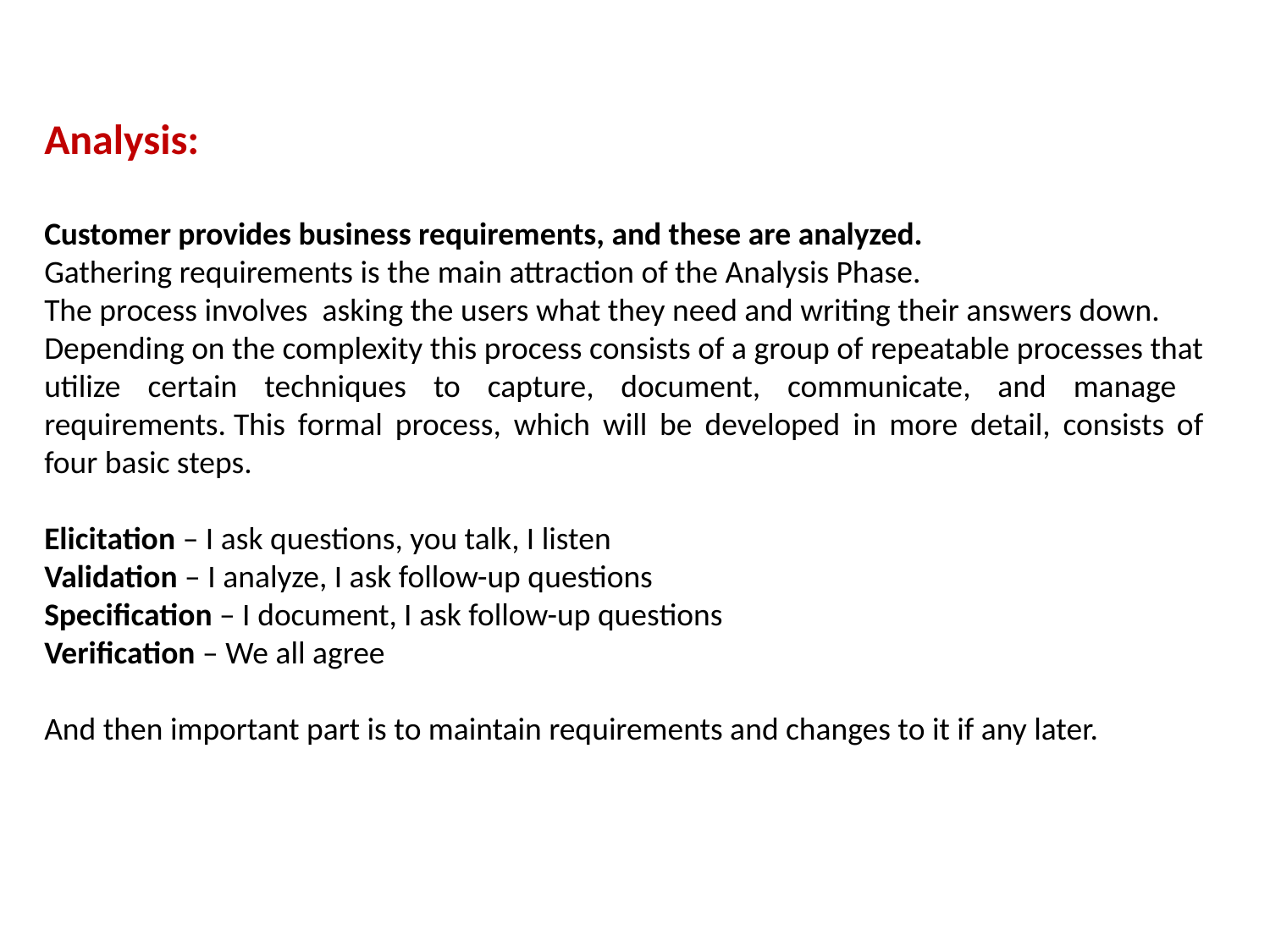

Analysis:

Customer provides business requirements, and these are analyzed.
Gathering requirements is the main attraction of the Analysis Phase.
The process involves  asking the users what they need and writing their answers down.
Depending on the complexity this process consists of a group of repeatable processes that utilize certain techniques to capture, document, communicate, and manage  requirements. This formal process, which will be developed in more detail, consists of four basic steps.

Elicitation – I ask questions, you talk, I listen
Validation – I analyze, I ask follow-up questions
Specification – I document, I ask follow-up questions
Verification – We all agree

And then important part is to maintain requirements and changes to it if any later.